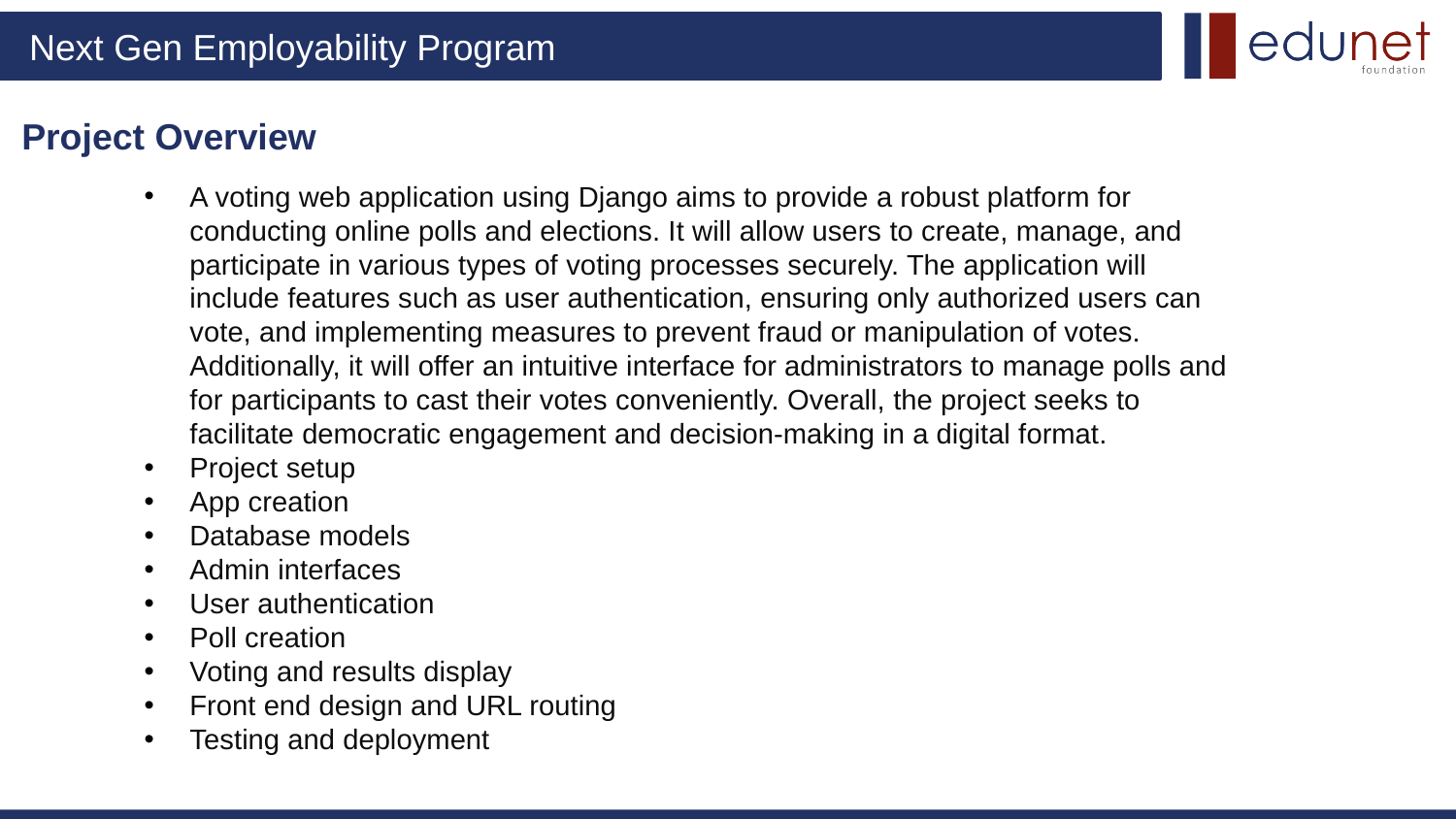

# Project Overview
A voting web application using Django aims to provide a robust platform for conducting online polls and elections. It will allow users to create, manage, and participate in various types of voting processes securely. The application will include features such as user authentication, ensuring only authorized users can vote, and implementing measures to prevent fraud or manipulation of votes. Additionally, it will offer an intuitive interface for administrators to manage polls and for participants to cast their votes conveniently. Overall, the project seeks to facilitate democratic engagement and decision-making in a digital format.
Project setup
App creation
Database models
Admin interfaces
User authentication
Poll creation
Voting and results display
Front end design and URL routing
Testing and deployment